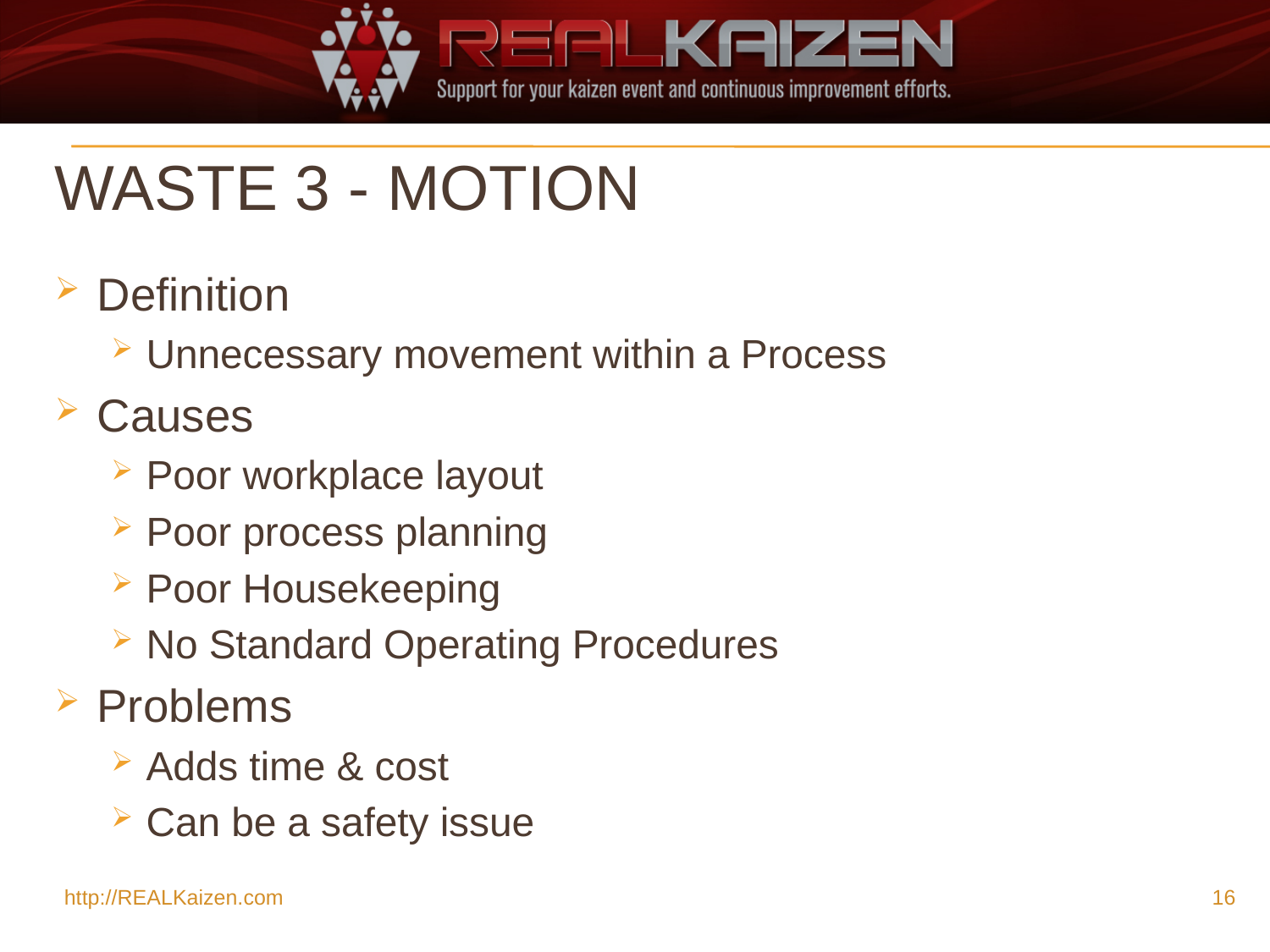

# Waste 3 - Motion
Definition
Unnecessary movement within a Process
Causes
Poor workplace layout
Poor process planning
Poor Housekeeping
No Standard Operating Procedures
Problems
Adds time & cost
Can be a safety issue
http://REALKaizen.com
16